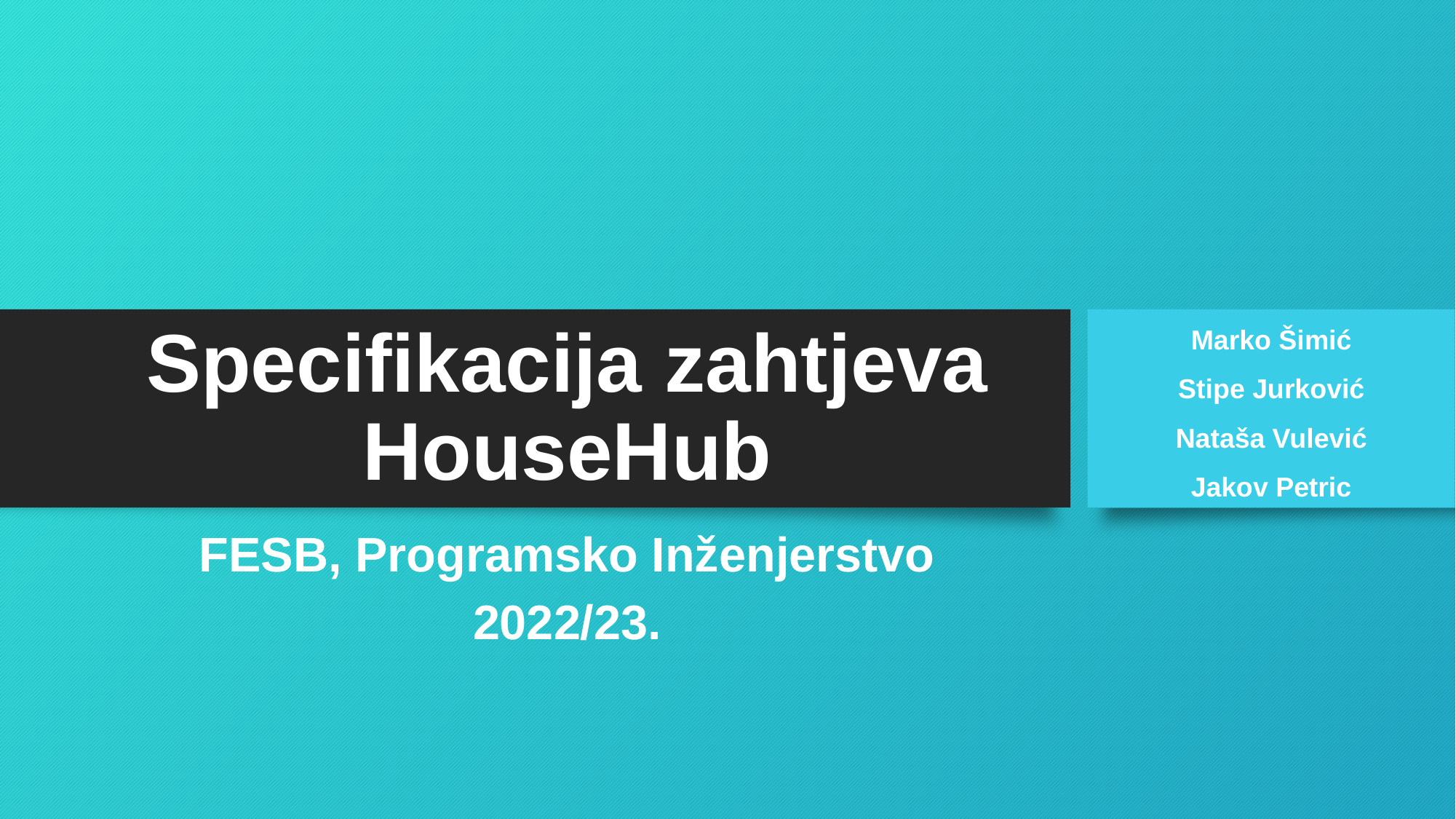

Marko Šimić
Stipe Jurković
Nataša Vulević
Jakov Petric
# Specifikacija zahtjeva HouseHub
FESB, Programsko Inženjerstvo
2022/23.